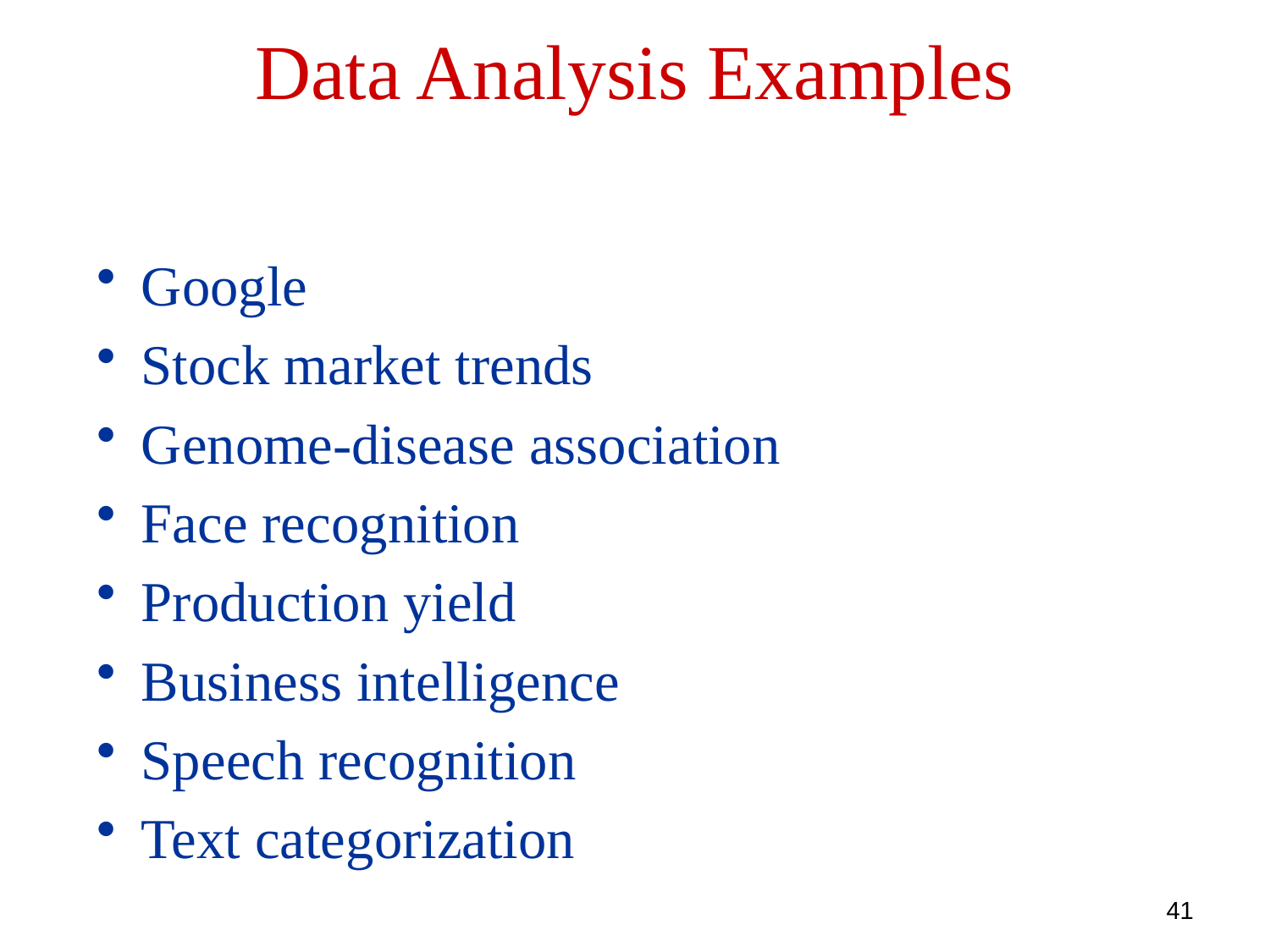

Data Analysis Examples
 Google
 Stock market trends
 Genome-disease association
 Face recognition
 Production yield
 Business intelligence
 Speech recognition
 Text categorization
41